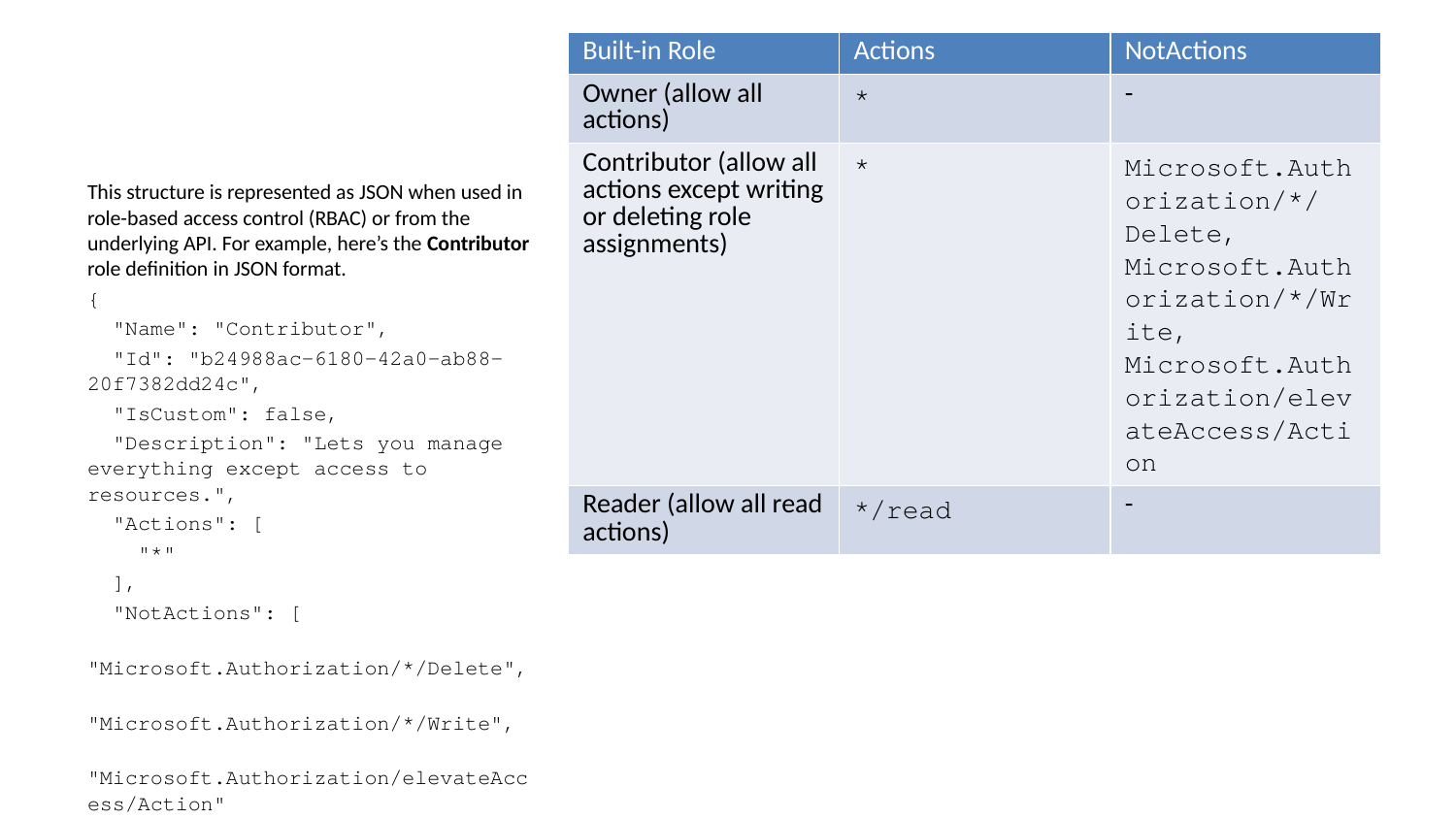

| Built-in Role | Actions | NotActions |
| --- | --- | --- |
| Owner (allow all actions) | \* | - |
| Contributor (allow all actions except writing or deleting role assignments) | \* | Microsoft.Authorization/\*/Delete, Microsoft.Authorization/\*/Write, Microsoft.Authorization/elevateAccess/Action |
| Reader (allow all read actions) | \*/read | - |
This structure is represented as JSON when used in role-based access control (RBAC) or from the underlying API. For example, here’s the Contributor role definition in JSON format.
{
  "Name": "Contributor",
  "Id": "b24988ac-6180-42a0-ab88-20f7382dd24c",
  "IsCustom": false,
  "Description": "Lets you manage everything except access to resources.",
  "Actions": [
    "*"
  ],
  "NotActions": [
    "Microsoft.Authorization/*/Delete",
    "Microsoft.Authorization/*/Write",
    "Microsoft.Authorization/elevateAccess/Action"
  ],
  "DataActions": [],
  "NotDataActions": [],
  "AssignableScopes": [
    "/"
  ]
}
Actions and NotActions
You can tailor the Actions and NotActions properties to grant and deny the exact permissions you need. These properties are always in the format: {Company}.{ProviderName}/{resourceType}/{action}.
As an example, here are the actions for the three roles we looked at previously.